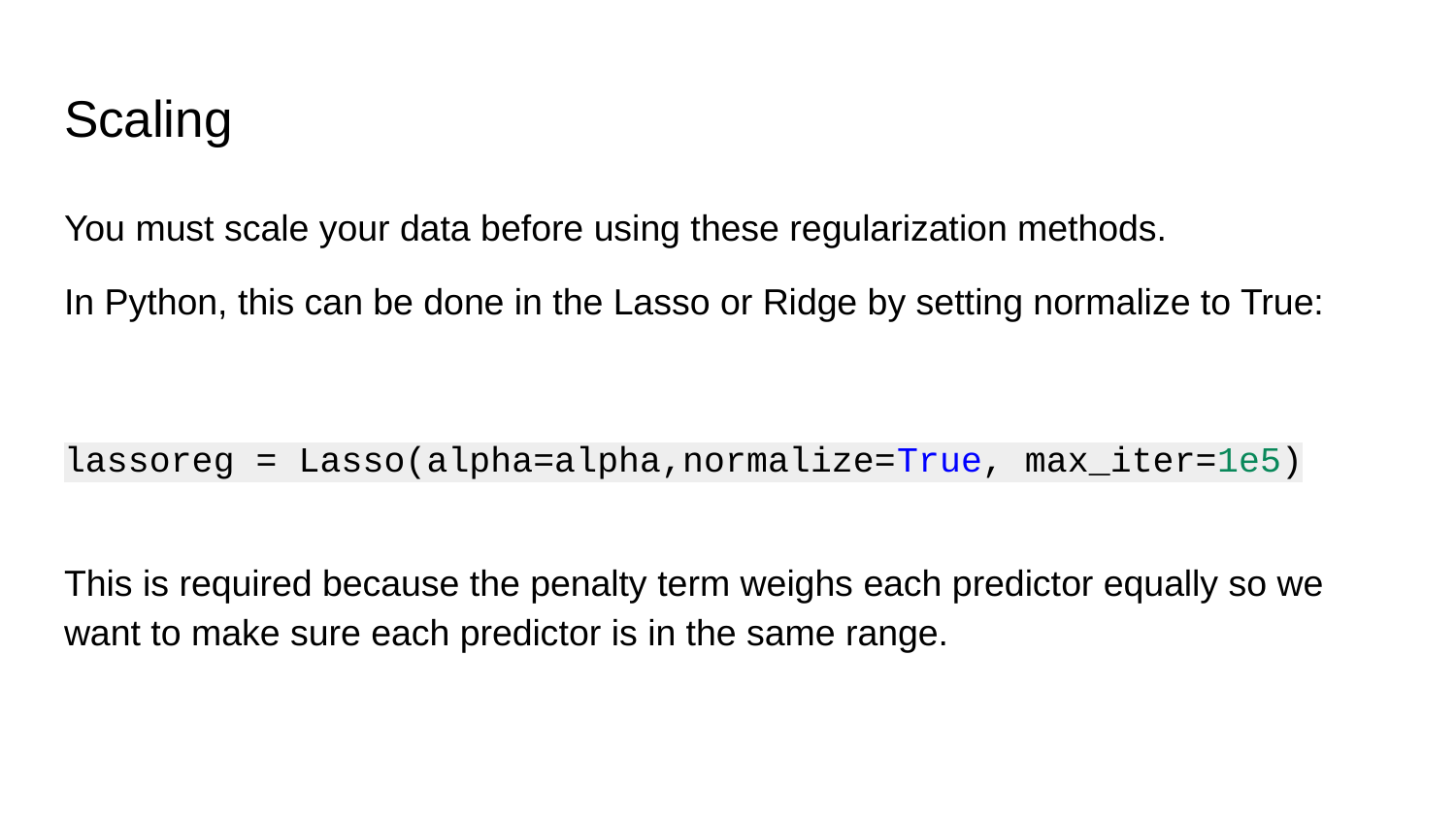

# Scaling
You must scale your data before using these regularization methods.
In Python, this can be done in the Lasso or Ridge by setting normalize to True:

lassoreg = Lasso(alpha=alpha,normalize=True, max_iter=1e5)

This is required because the penalty term weighs each predictor equally so we want to make sure each predictor is in the same range.